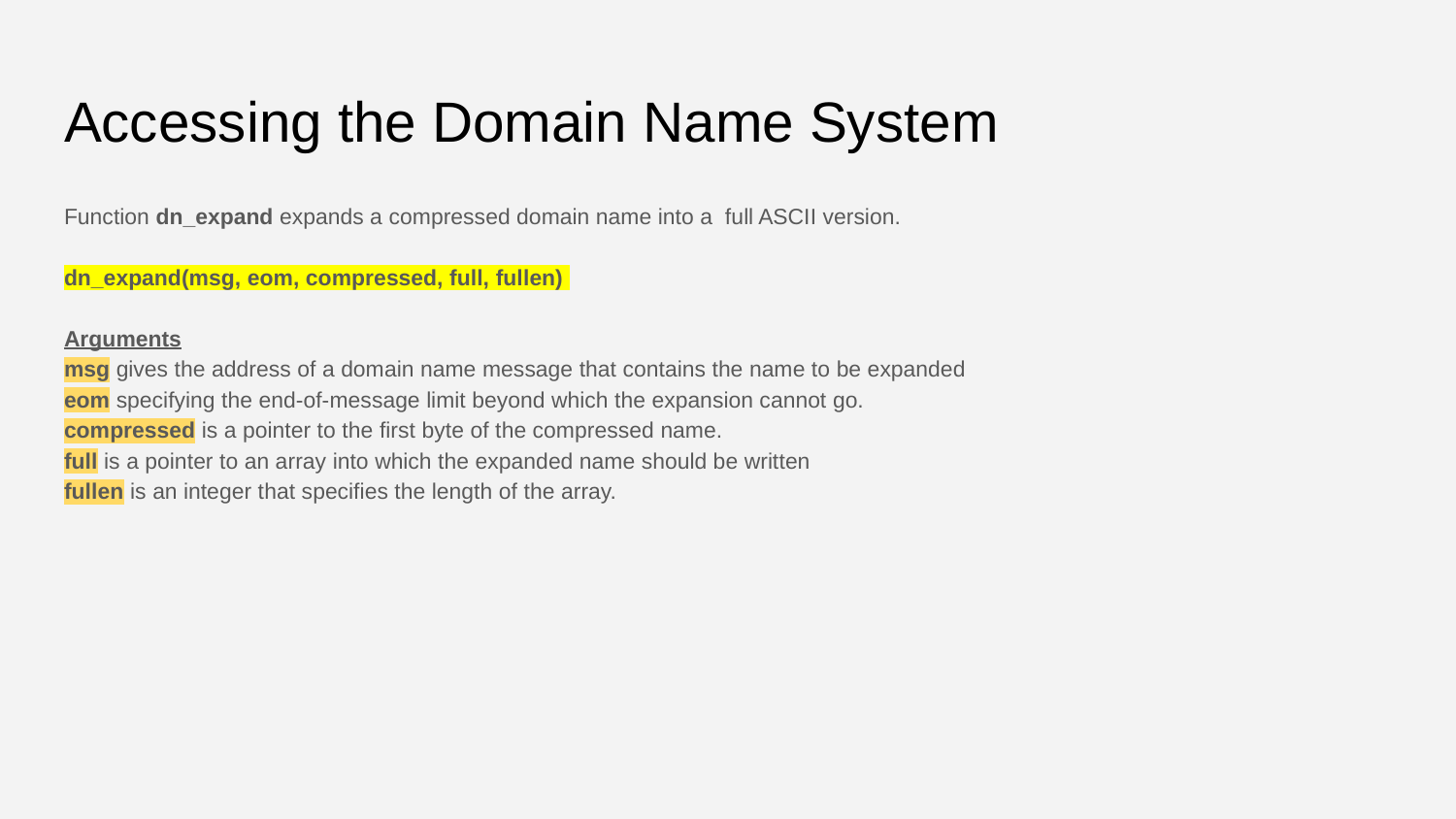

# Accessing the Domain Name System
Function dn_expand expands a compressed domain name into a  full ASCII version.
dn_expand(msg, eom, compressed, full, fullen)
Arguments
msg gives the address of a domain name message that contains the name to be expanded
eom specifying the end-of-message limit beyond which the expansion cannot go.
compressed is a pointer to the first byte of the compressed name.
full is a pointer to an array into which the expanded name should be written
fullen is an integer that specifies the length of the array.